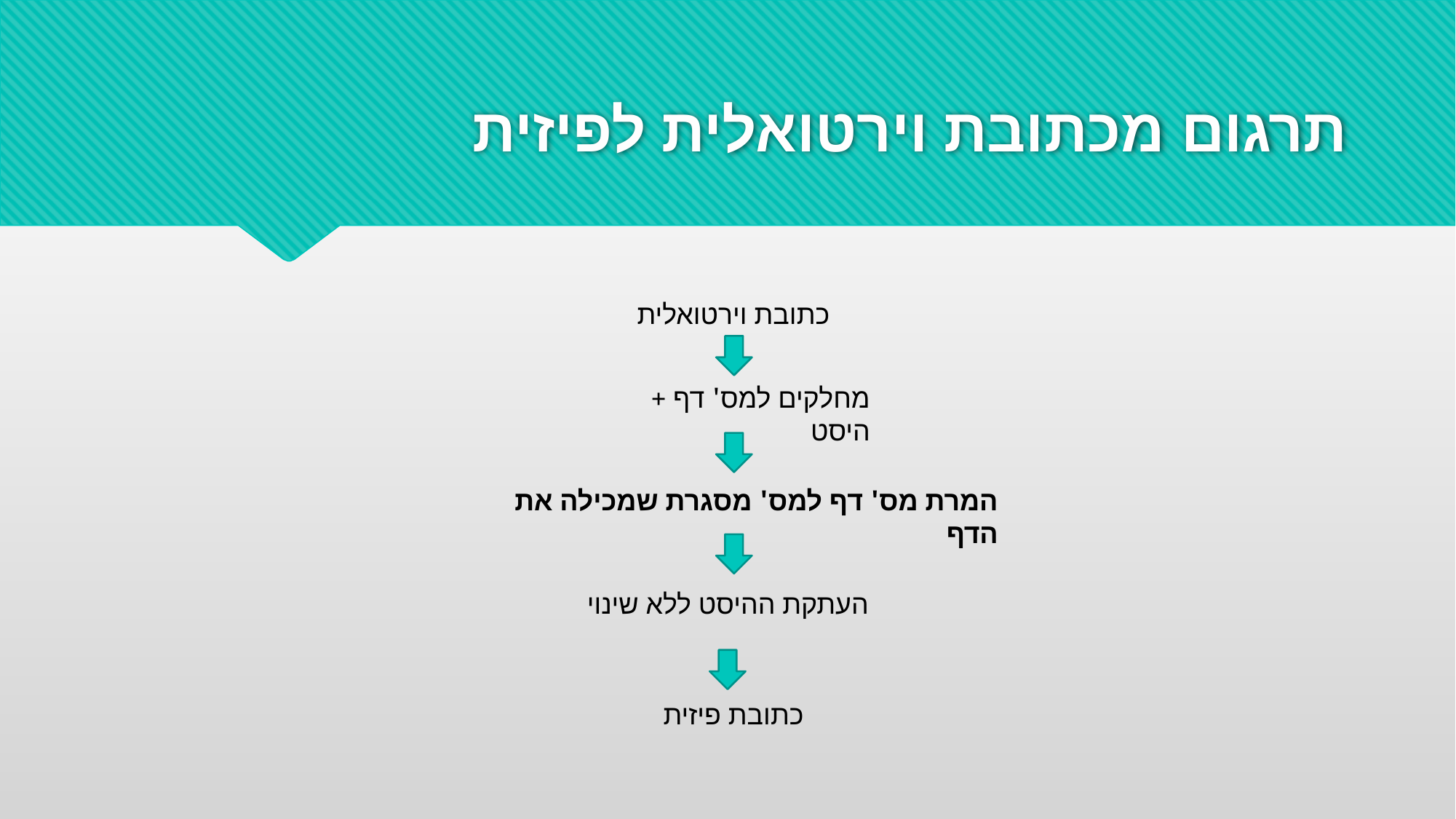

# תרגום מכתובת וירטואלית לפיזית
כתובת וירטואלית

מחלקים למס' דף + היסט

המרת מס' דף למס' מסגרת שמכילה את הדף

העתקת ההיסט ללא שינוי

כתובת פיזית